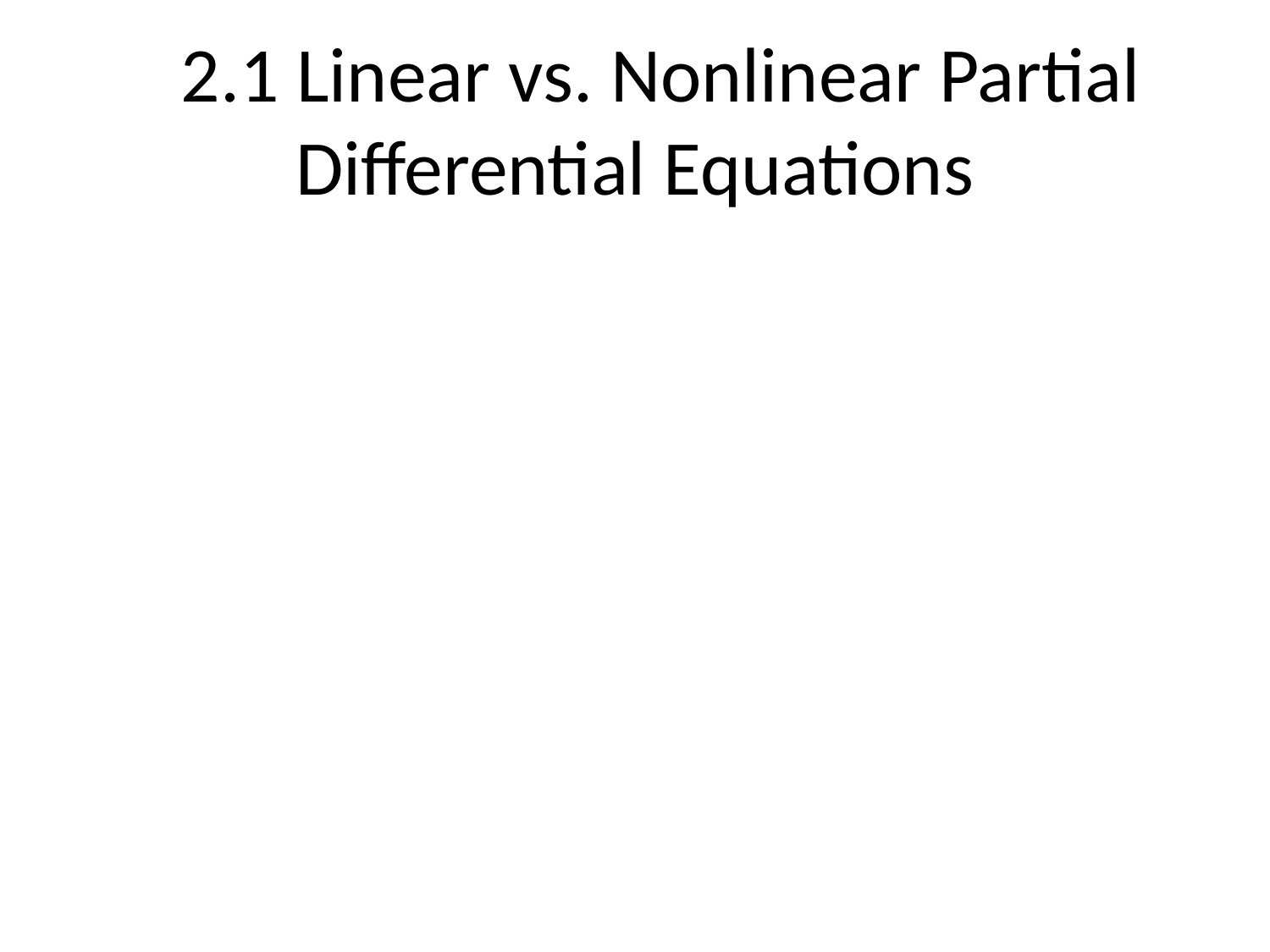

# 2.1 Linear vs. Nonlinear Partial Differential Equations